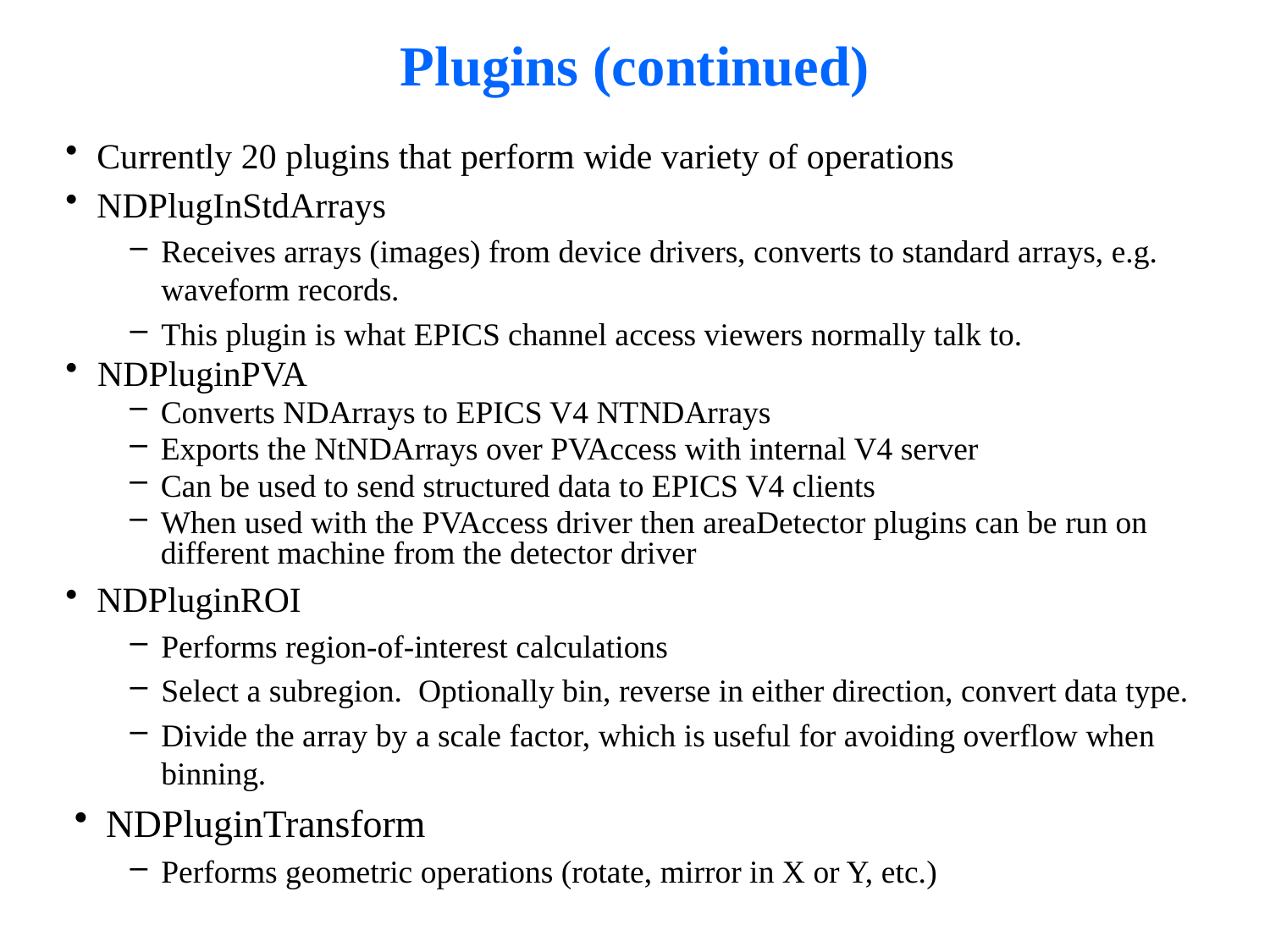

# Plugins (continued)
Currently 20 plugins that perform wide variety of operations
NDPlugInStdArrays
Receives arrays (images) from device drivers, converts to standard arrays, e.g. waveform records.
This plugin is what EPICS channel access viewers normally talk to.
NDPluginPVA
Converts NDArrays to EPICS V4 NTNDArrays
Exports the NtNDArrays over PVAccess with internal V4 server
Can be used to send structured data to EPICS V4 clients
When used with the PVAccess driver then areaDetector plugins can be run on different machine from the detector driver
NDPluginROI
Performs region-of-interest calculations
Select a subregion.  Optionally bin, reverse in either direction, convert data type.
Divide the array by a scale factor, which is useful for avoiding overflow when binning.
NDPluginTransform
Performs geometric operations (rotate, mirror in X or Y, etc.)